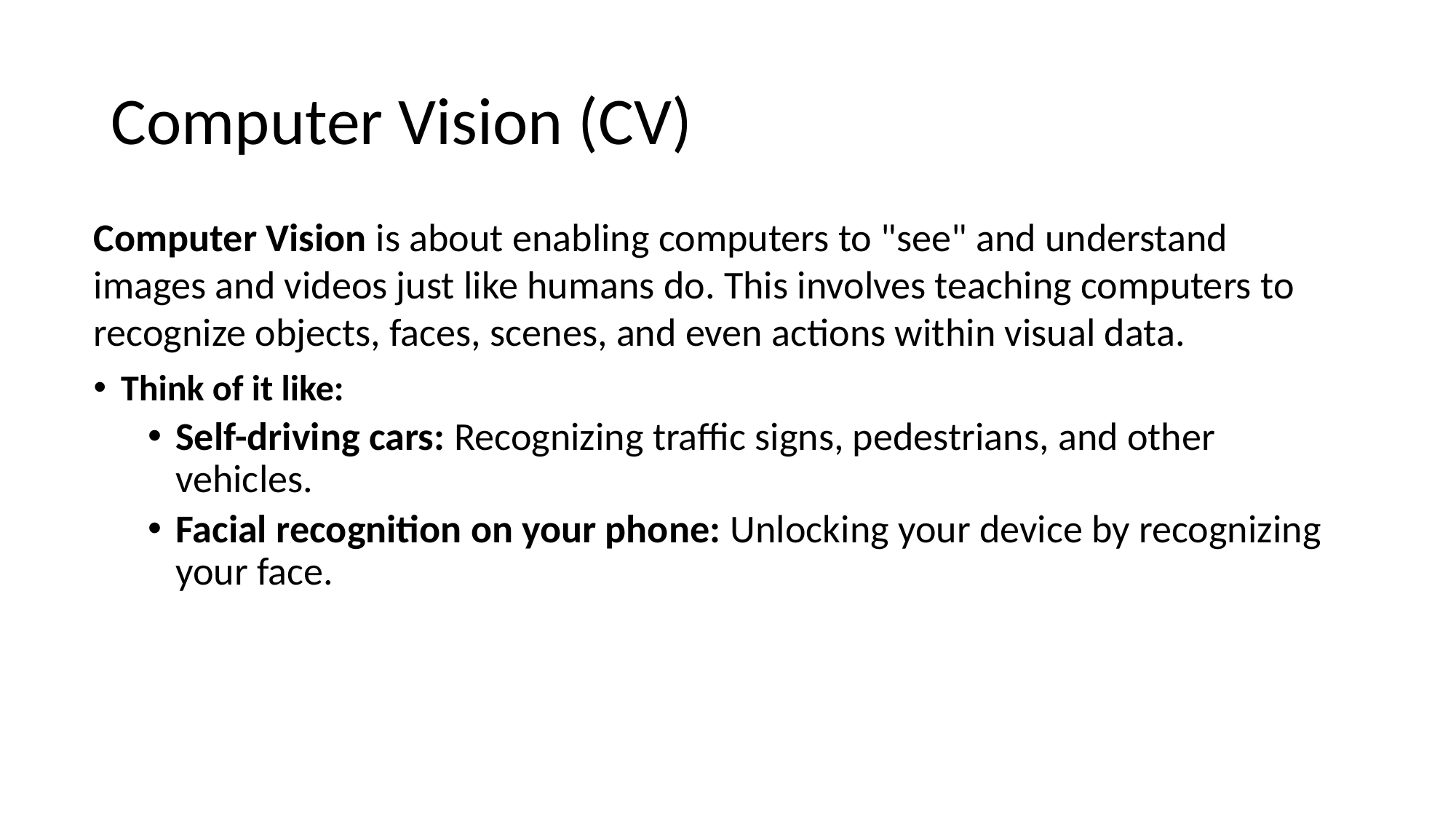

# Computer Vision (CV)
Computer Vision is about enabling computers to "see" and understand images and videos just like humans do. This involves teaching computers to recognize objects, faces, scenes, and even actions within visual data.
Think of it like:
Self-driving cars: Recognizing traffic signs, pedestrians, and other vehicles.
Facial recognition on your phone: Unlocking your device by recognizing your face.